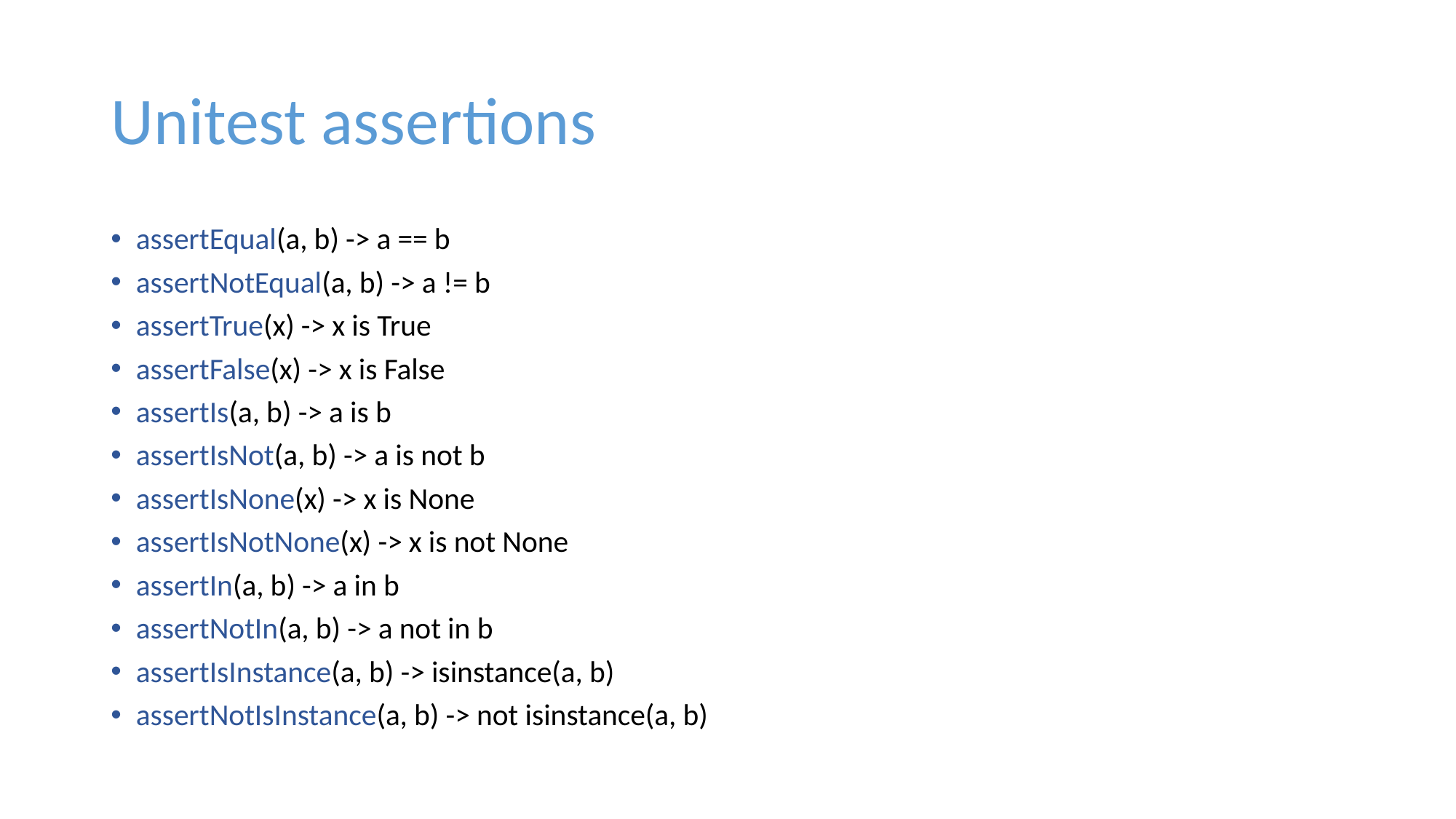

# Unitest assertions
assertEqual(a, b) -> a == b
assertNotEqual(a, b) -> a != b
assertTrue(x) -> x is True
assertFalse(x) -> x is False
assertIs(a, b) -> a is b
assertIsNot(a, b) -> a is not b
assertIsNone(x) -> x is None
assertIsNotNone(x) -> x is not None
assertIn(a, b) -> a in b
assertNotIn(a, b) -> a not in b
assertIsInstance(a, b) -> isinstance(a, b)
assertNotIsInstance(a, b) -> not isinstance(a, b)